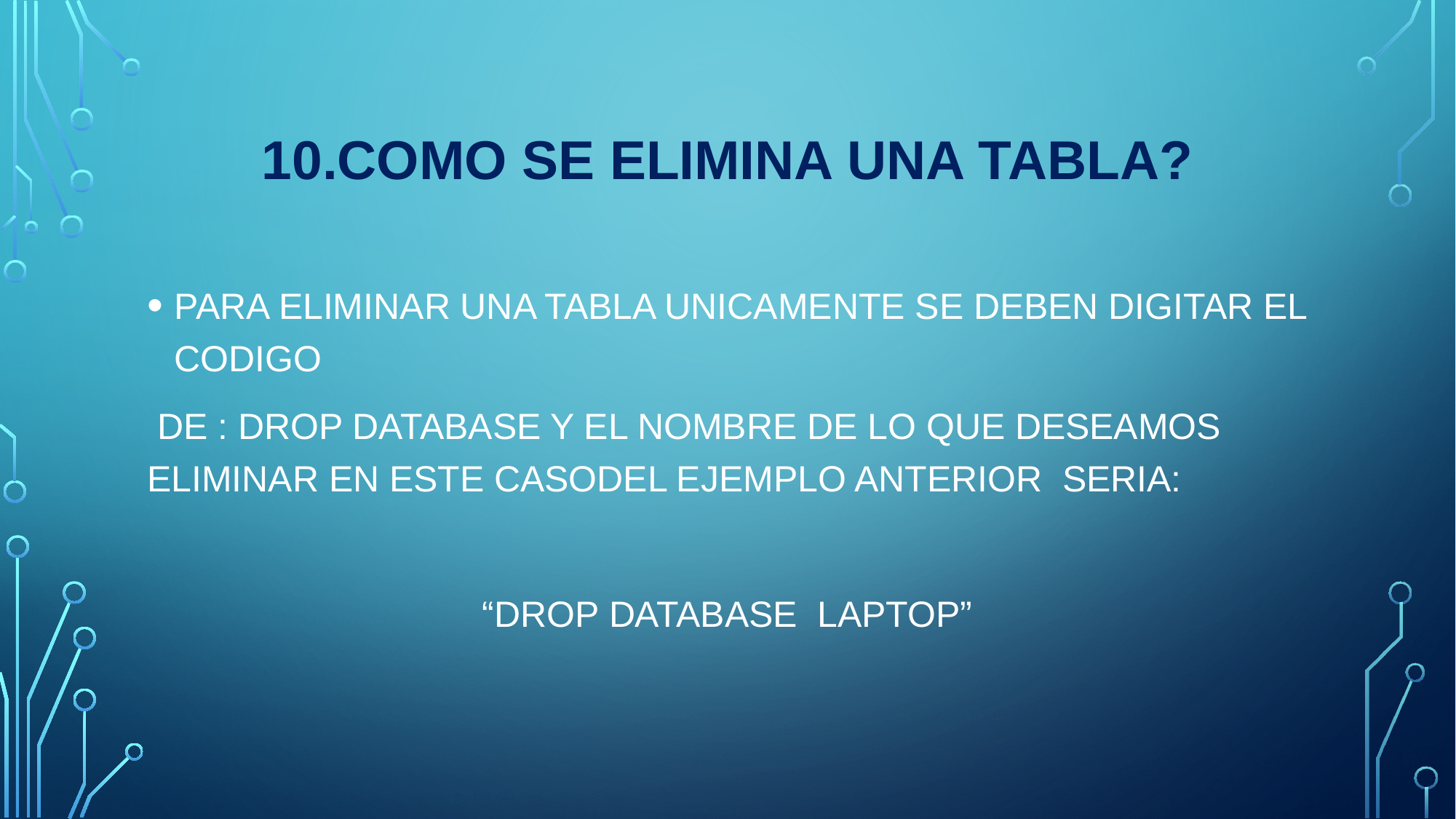

# 10.como se elimina una tabla?
PARA ELIMINAR UNA TABLA UNICAMENTE SE DEBEN DIGITAR EL CODIGO
 DE : DROP DATABASE Y EL NOMBRE DE LO QUE DESEAMOS ELIMINAR EN ESTE CASODEL EJEMPLO ANTERIOR  SERIA:

“DROP DATABASE  LAPTOP”